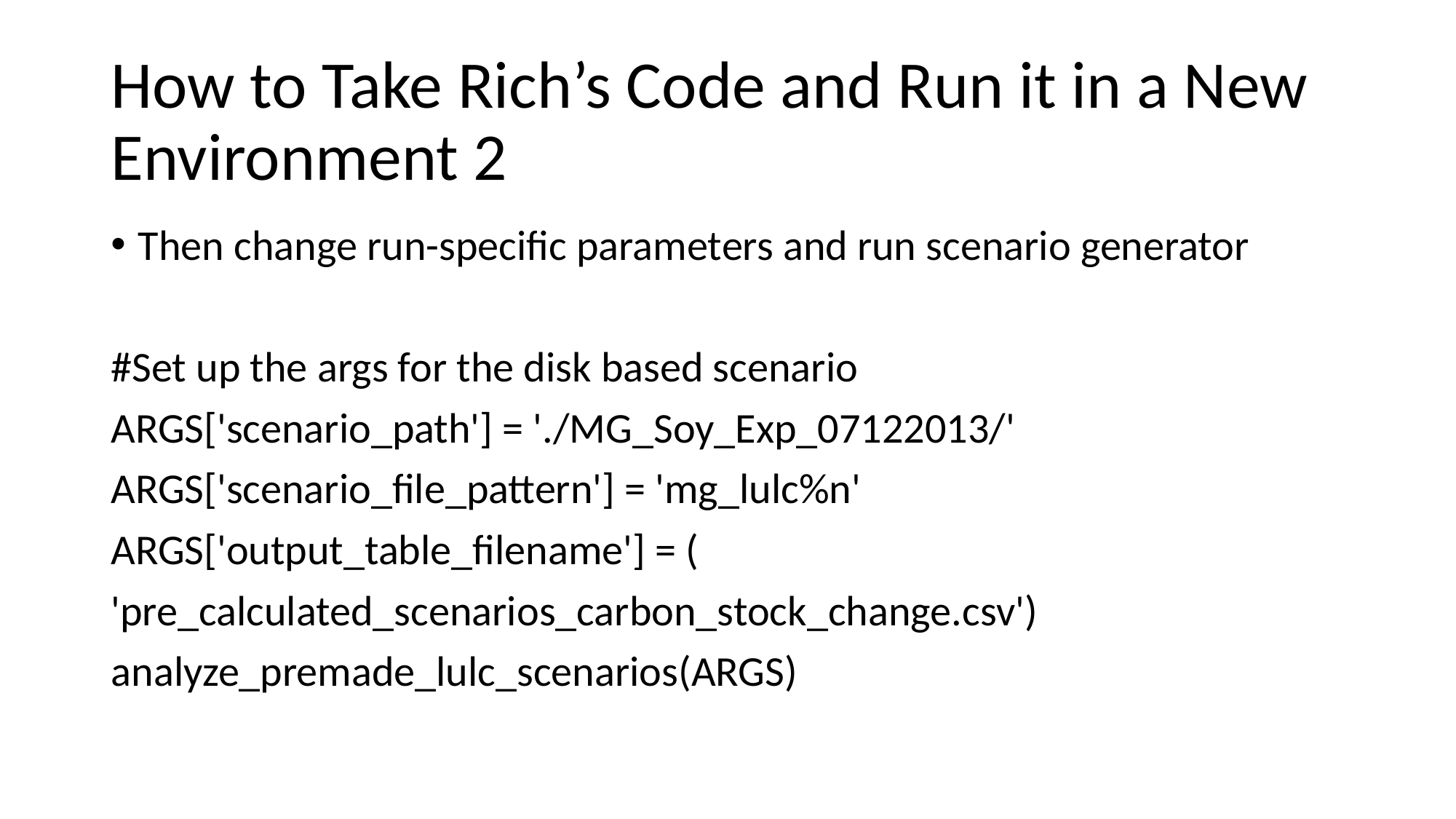

# How to Take Rich’s Code and Run it in a New Environment 2
Then change run-specific parameters and run scenario generator

#Set up the args for the disk based scenario
ARGS['scenario_path'] = './MG_Soy_Exp_07122013/'
ARGS['scenario_file_pattern'] = 'mg_lulc%n'
ARGS['output_table_filename'] = (
'pre_calculated_scenarios_carbon_stock_change.csv')
analyze_premade_lulc_scenarios(ARGS)